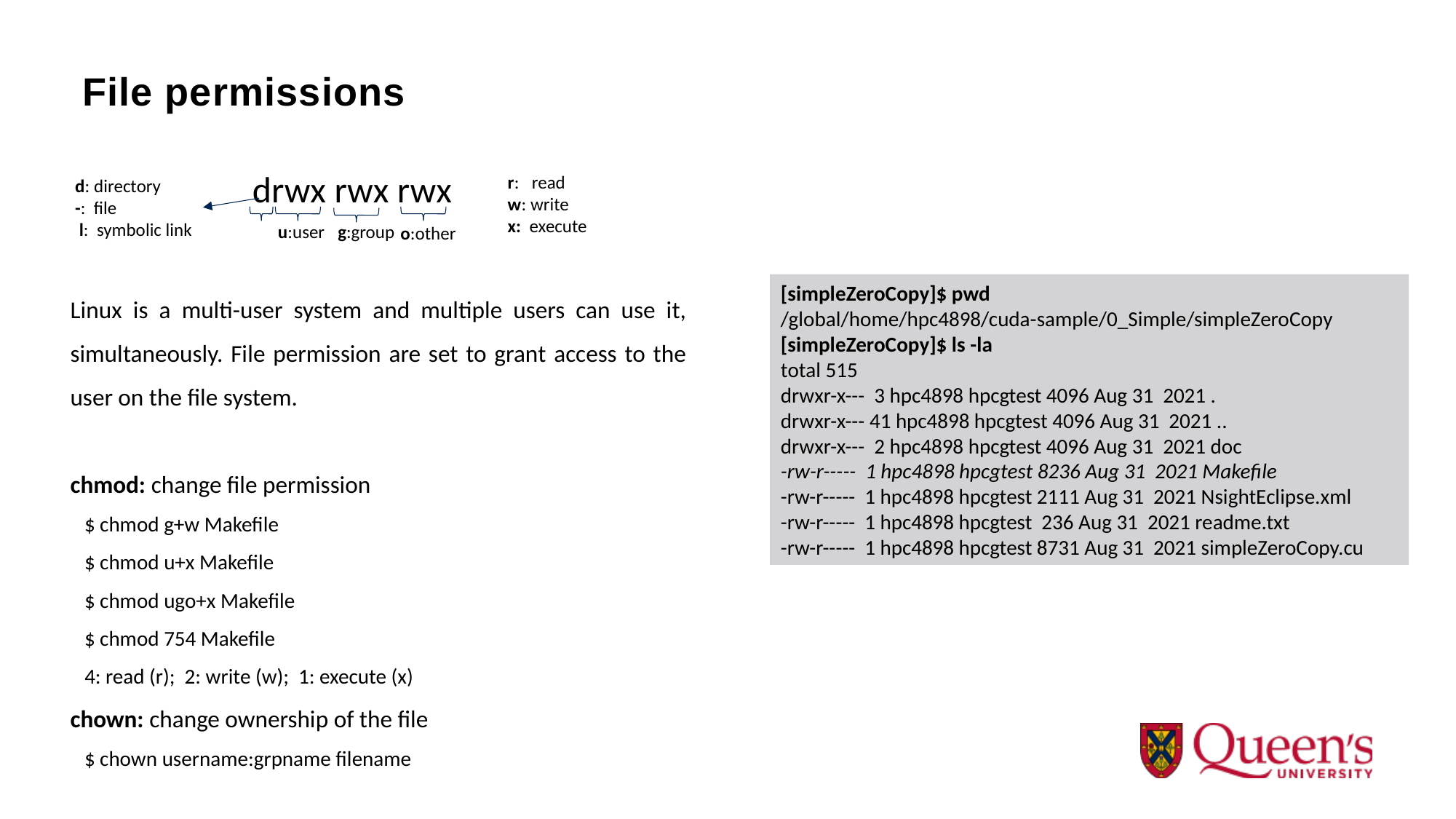

# File permissions
drwx rwx rwx
r:   read
w: write
x:  execute
d: directory
-:  file
 l:  symbolic link

u:user
g:group
o:other
Linux is a multi-user system and multiple users can use it, simultaneously. File permission are set to grant access to the user on the file system.

chmod: change file permission
   $ chmod g+w Makefile
   $ chmod u+x Makefile
   $ chmod ugo+x Makefile
   $ chmod 754 Makefile
   4: read (r);  2: write (w);  1: execute (x)
chown: change ownership of the file
   $ chown username:grpname filename

[simpleZeroCopy]$ pwd
/global/home/hpc4898/cuda-sample/0_Simple/simpleZeroCopy
[simpleZeroCopy]$ ls -la
total 515
drwxr-x---  3 hpc4898 hpcgtest 4096 Aug 31  2021 .
drwxr-x--- 41 hpc4898 hpcgtest 4096 Aug 31  2021 ..
drwxr-x---  2 hpc4898 hpcgtest 4096 Aug 31  2021 doc
-rw-r-----  1 hpc4898 hpcgtest 8236 Aug 31  2021 Makefile
-rw-r-----  1 hpc4898 hpcgtest 2111 Aug 31  2021 NsightEclipse.xml
-rw-r-----  1 hpc4898 hpcgtest  236 Aug 31  2021 readme.txt
-rw-r-----  1 hpc4898 hpcgtest 8731 Aug 31  2021 simpleZeroCopy.cu